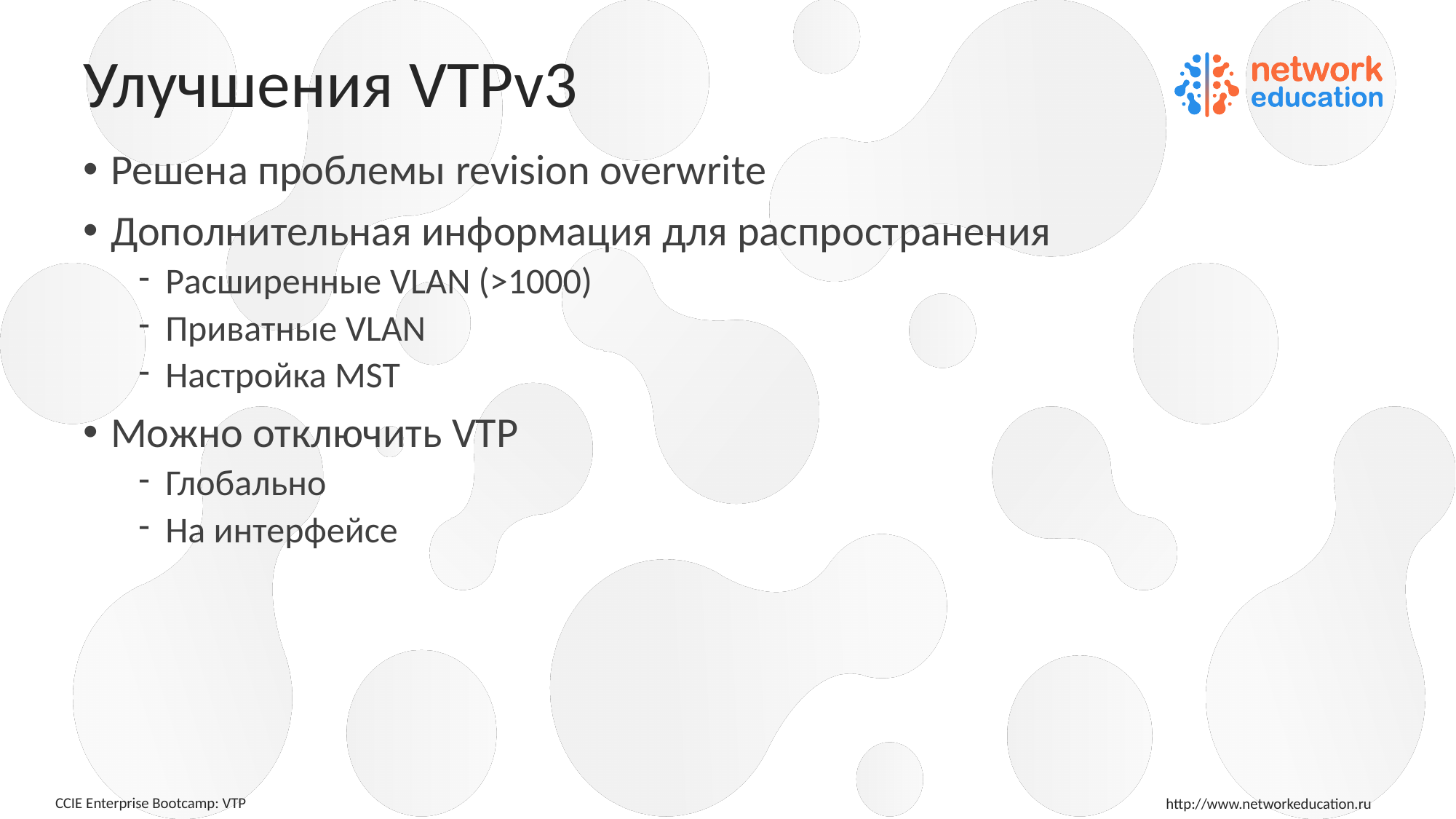

# Улучшения VTPv3
Решена проблемы revision overwrite
Дополнительная информация для распространения
Расширенные VLAN (>1000)
Приватные VLAN
Настройка MST
Можно отключить VTP
Глобально
На интерфейсе
CCIE Enterprise Bootcamp: VTP